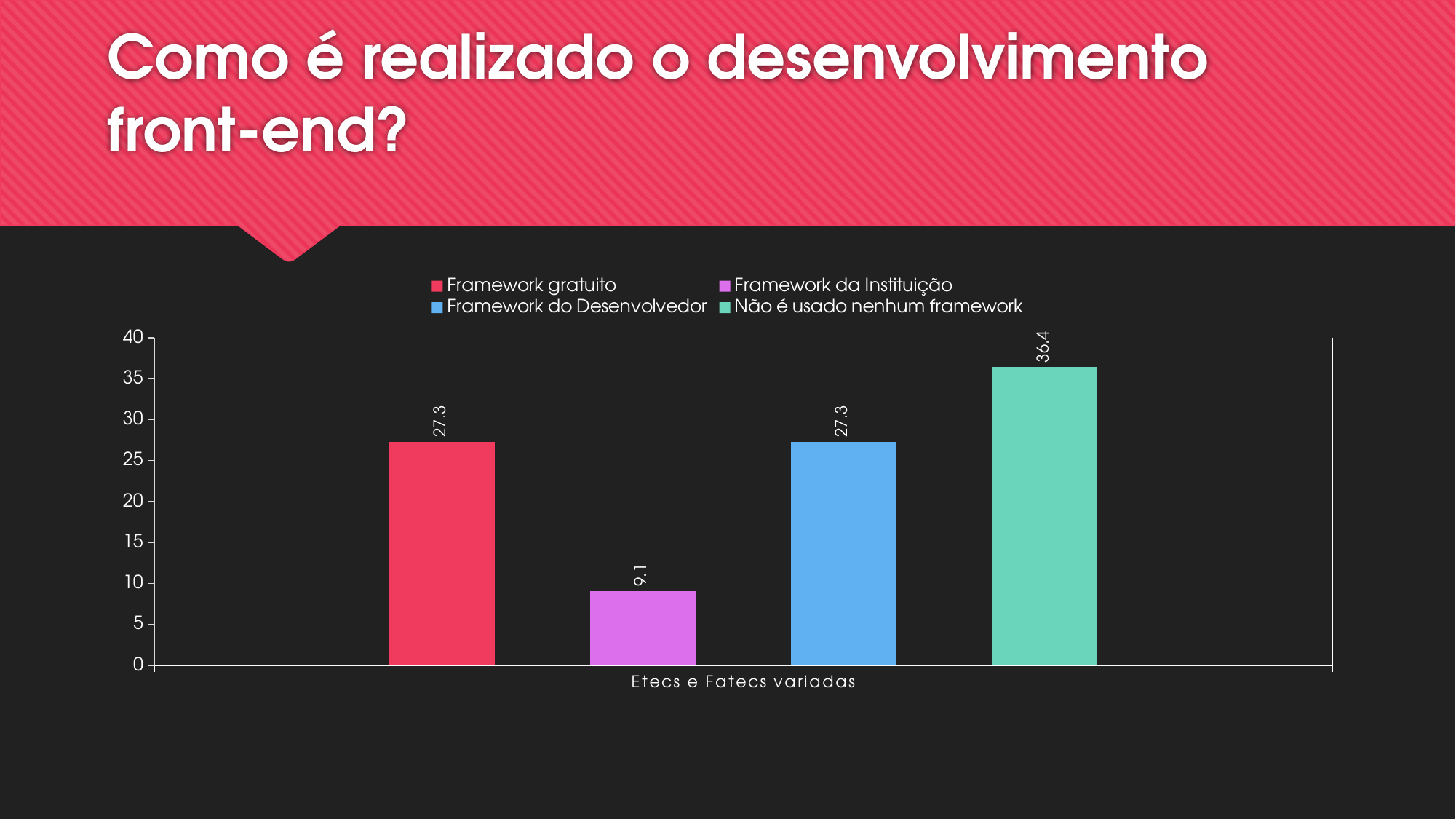

# Como é realizado o desenvolvimento front-end?

### Chart

| Category | Framework gratuito | Framework da Instituição | Framework do Desenvolvedor | Não é usado nenhum framework |
|---|---|---|---|---|
| Etecs e Fatecs variadas | 27.3 | 9.1 | 27.3 | 36.4 |